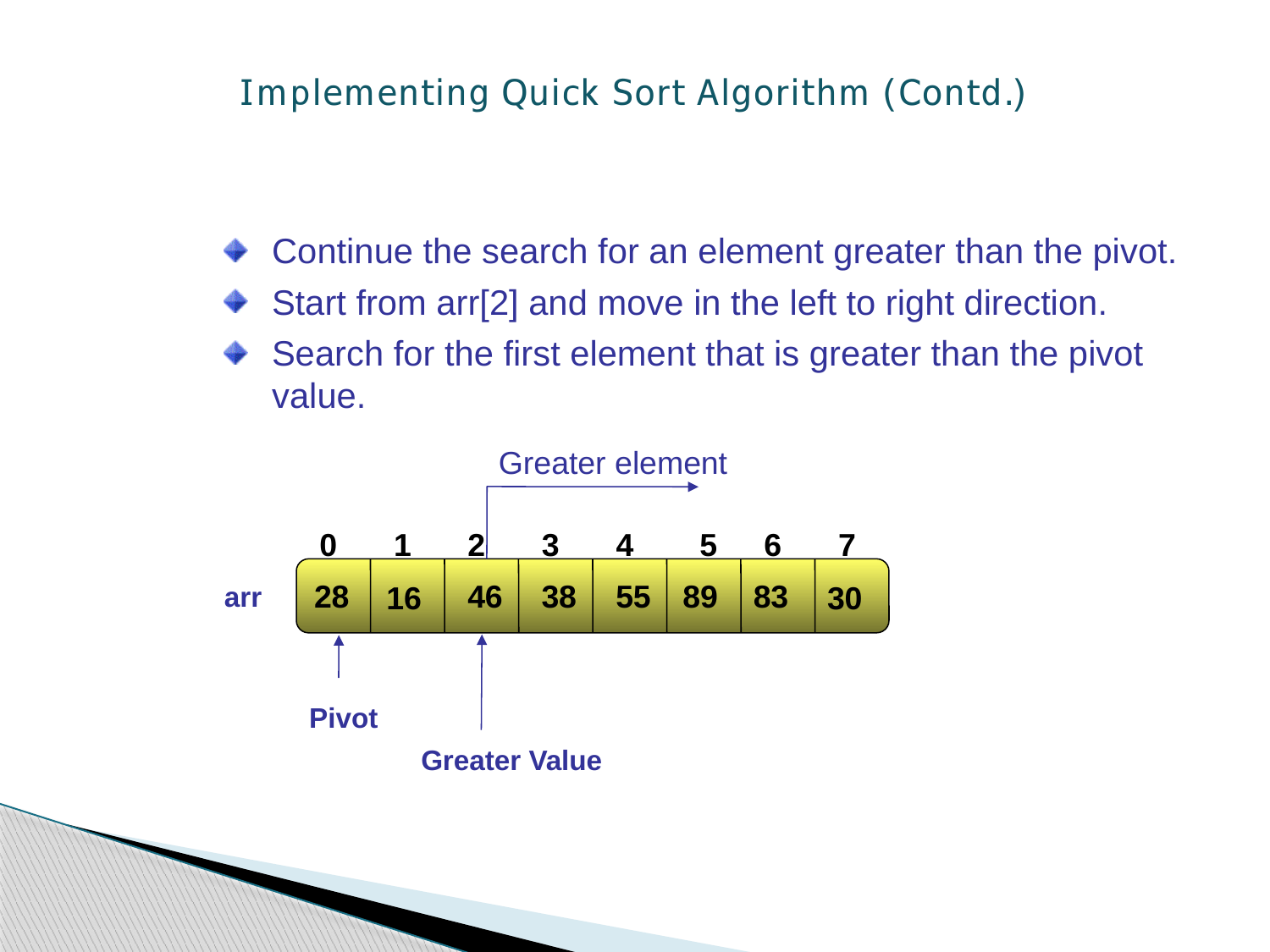

Implementing Quick Sort Algorithm (Contd.)‏
Continue the search for an element greater than the pivot.
Start from arr[2] and move in the left to right direction.
Search for the first element that is greater than the pivot value.
Greater element

5
6
7
0
1
2
3
4

28
46
38
55
89
83
30
16
arr

Pivot
Greater Value